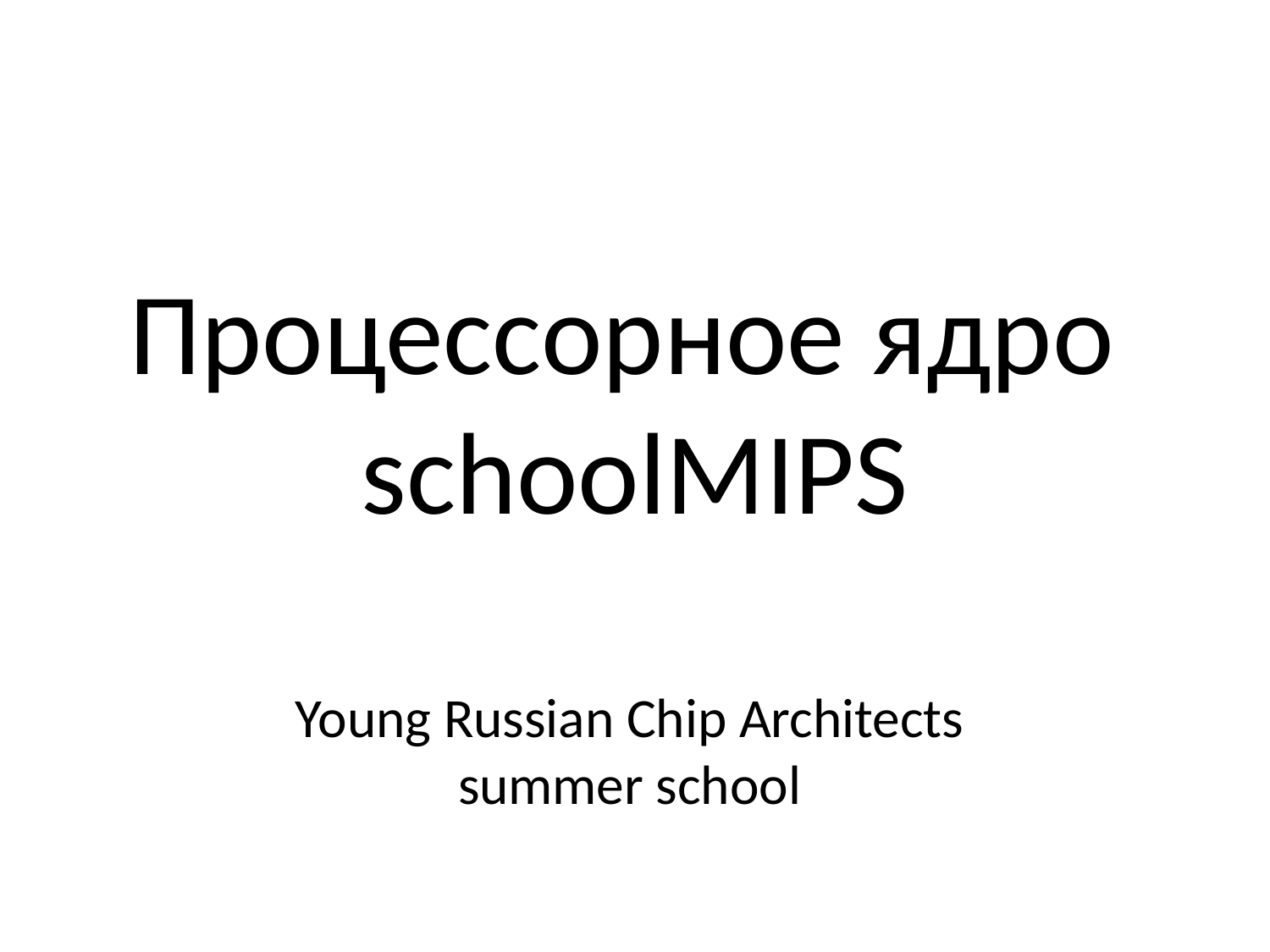

# Процессорное ядро schoolMIPS
Young Russian Chip Architects summer school